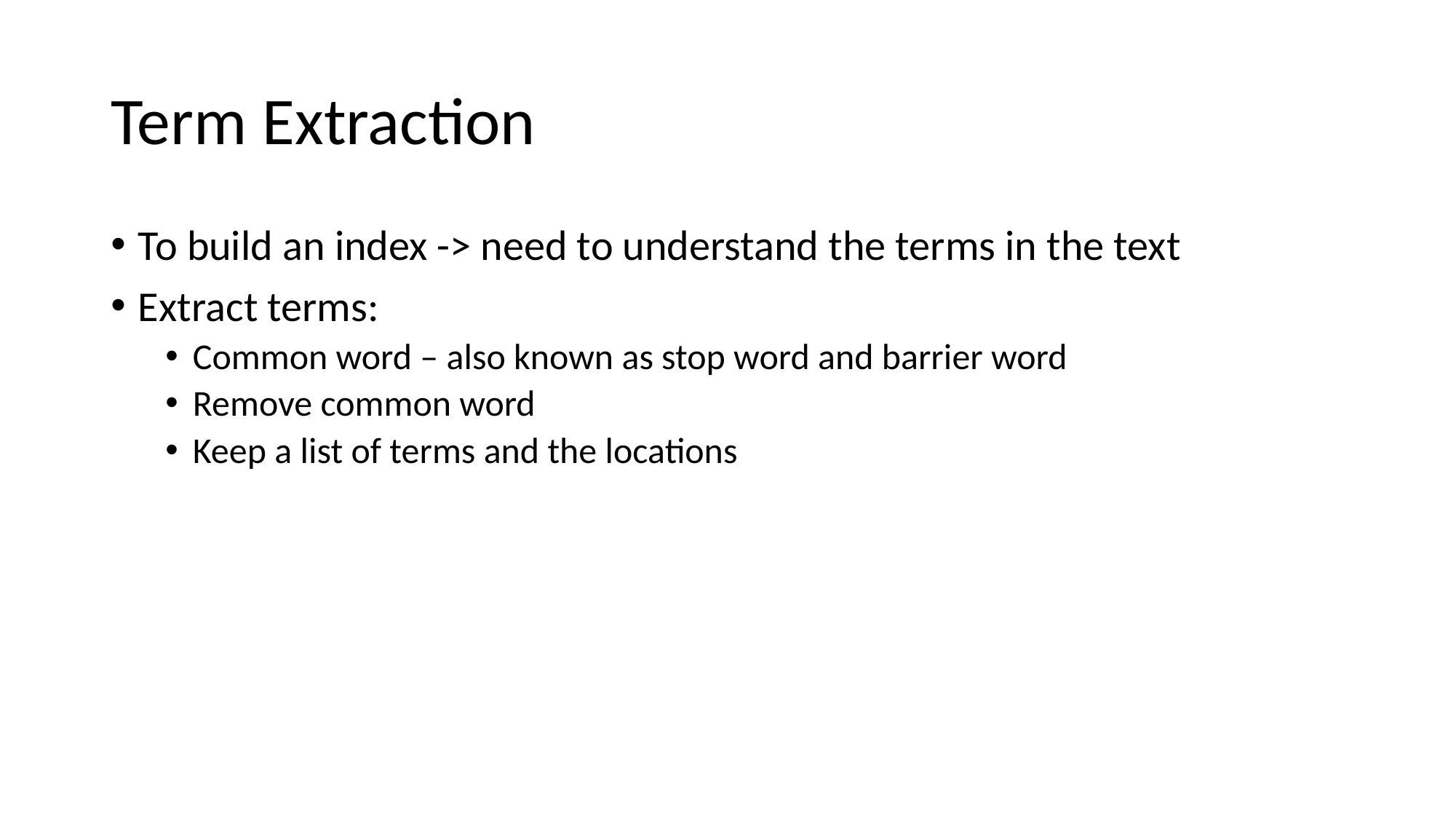

# Term Extraction
To build an index -> need to understand the terms in the text
Extract terms:
Common word – also known as stop word and barrier word
Remove common word
Keep a list of terms and the locations